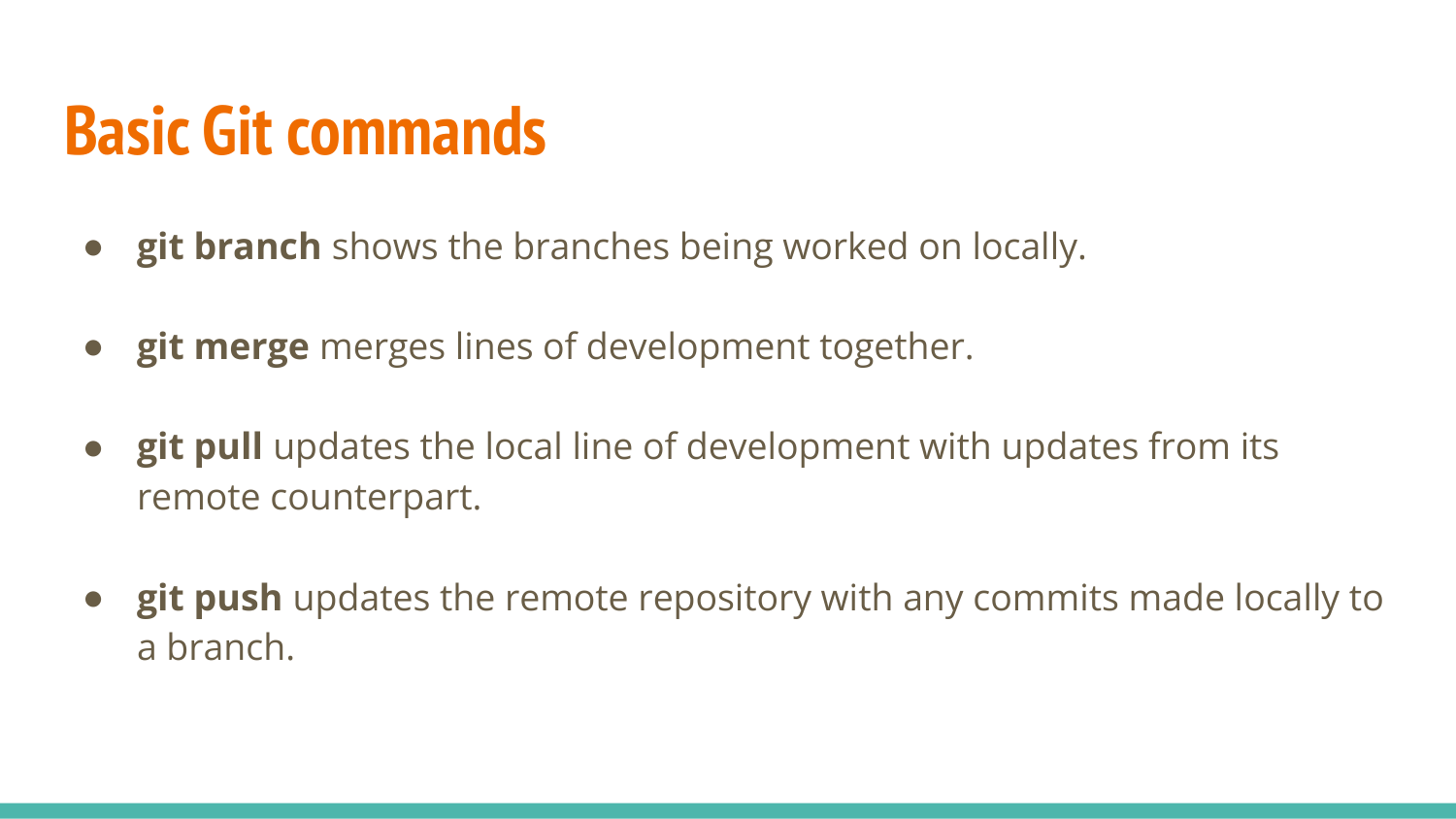

# Basic Git commands
git branch shows the branches being worked on locally.

git merge merges lines of development together.

git pull updates the local line of development with updates from its remote counterpart.

git push updates the remote repository with any commits made locally to a branch.